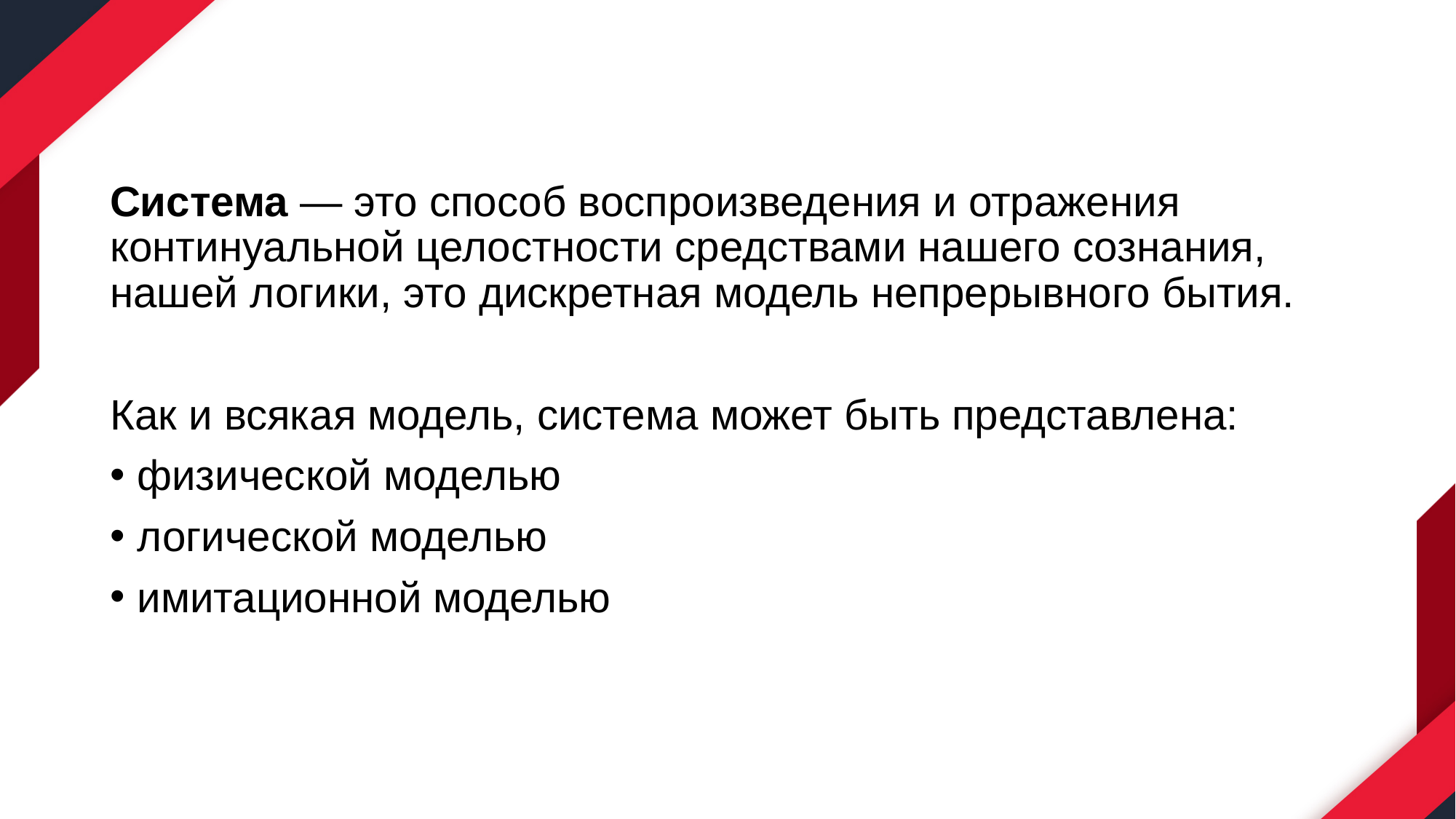

Система — это способ воспроизведения и отражения континуальной целостности средствами нашего сознания, нашей логики, это дискретная модель непрерывного бытия.

Как и всякая модель, система может быть представлена:
физической моделью
логической моделью
имитационной моделью